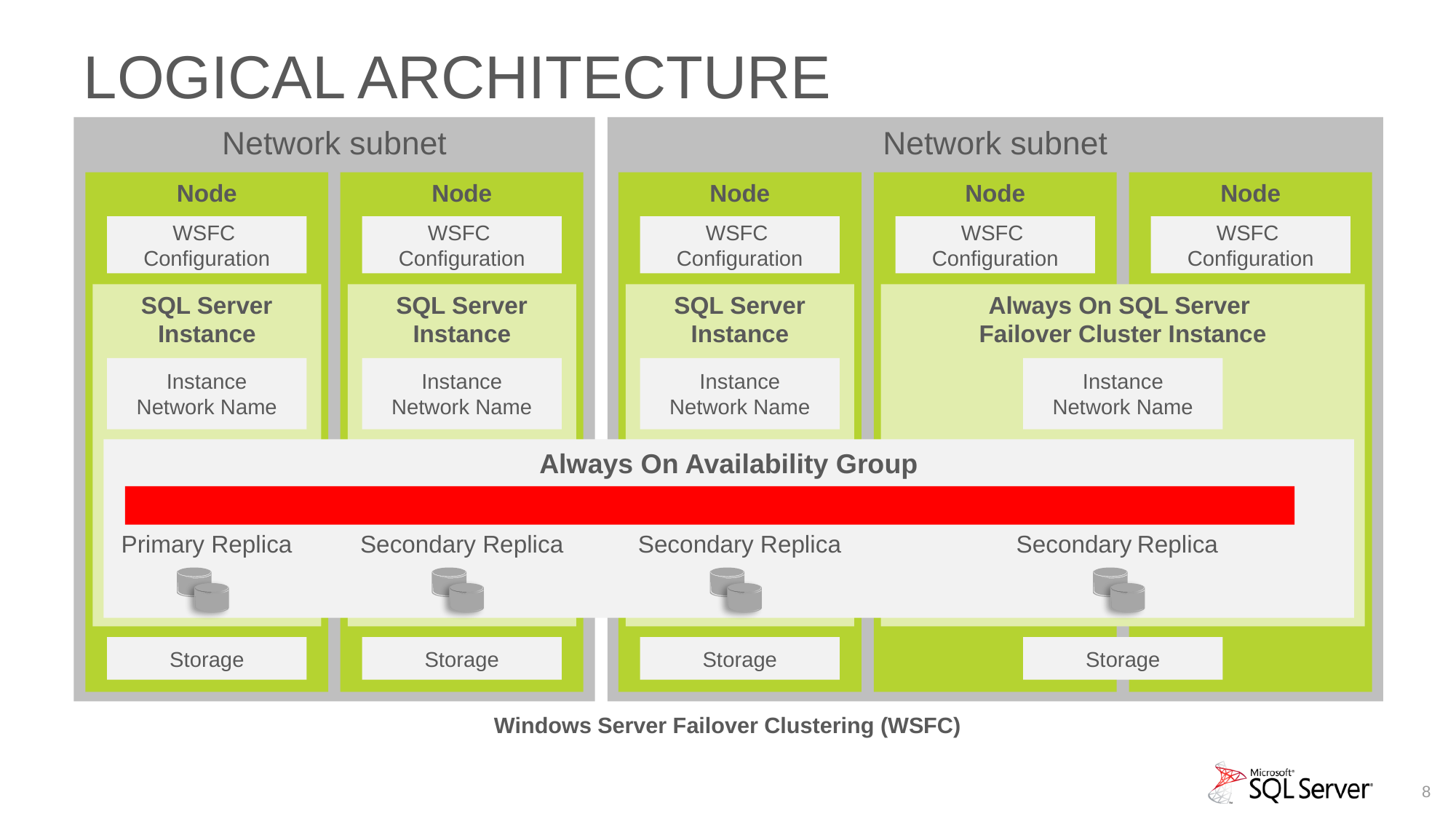

# Logical Architecture
Network subnet
Network subnet
Node
Node
Node
Node
Node
WSFC
Configuration
WSFC
Configuration
WSFC
Configuration
WSFC
Configuration
WSFC
Configuration
SQL Server Instance
SQL Server Instance
SQL Server Instance
Always On SQL Server
Failover Cluster Instance
Instance
Network Name
Instance
Network Name
Instance
Network Name
Instance
Network Name
Always On Availability Group
Availability Group Listener Virtual Network Name
Primary Replica
Secondary Replica
Secondary Replica

Secondary Replica

Storage
Storage
Storage
Storage
Windows Server Failover Clustering (WSFC)
8